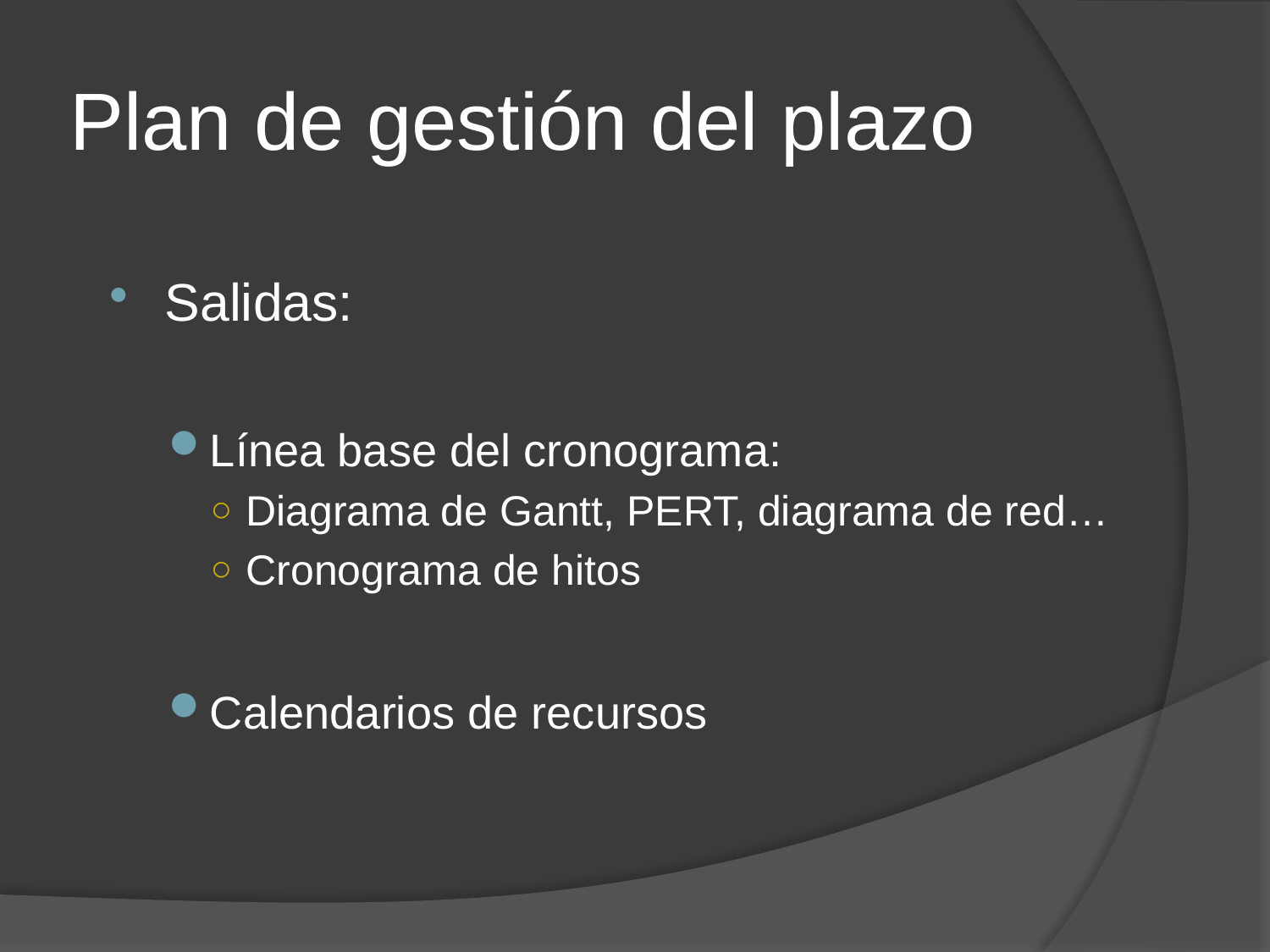

# Plan de gestión del plazo
Salidas:

Línea base del cronograma:
Diagrama de Gantt, PERT, diagrama de red…
Cronograma de hitos

Calendarios de recursos